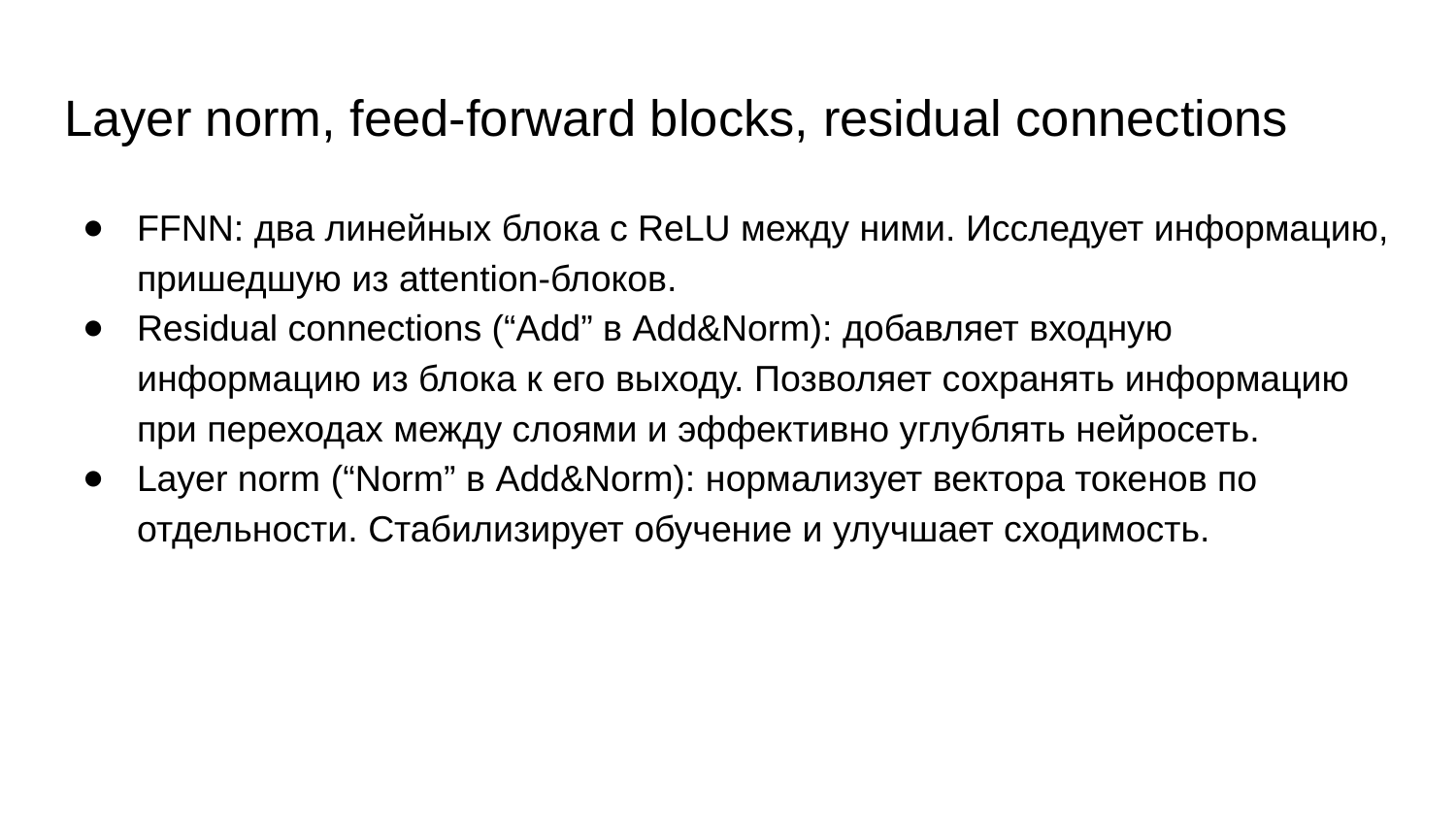

# Layer norm, feed-forward blocks, residual connections
FFNN: два линейных блока с ReLU между ними. Исследует информацию, пришедшую из attention-блоков.
Residual connections (“Add” в Add&Norm): добавляет входную информацию из блока к его выходу. Позволяет сохранять информацию при переходах между слоями и эффективно углублять нейросеть.
Layer norm (“Norm” в Add&Norm): нормализует вектора токенов по отдельности. Стабилизирует обучение и улучшает сходимость.